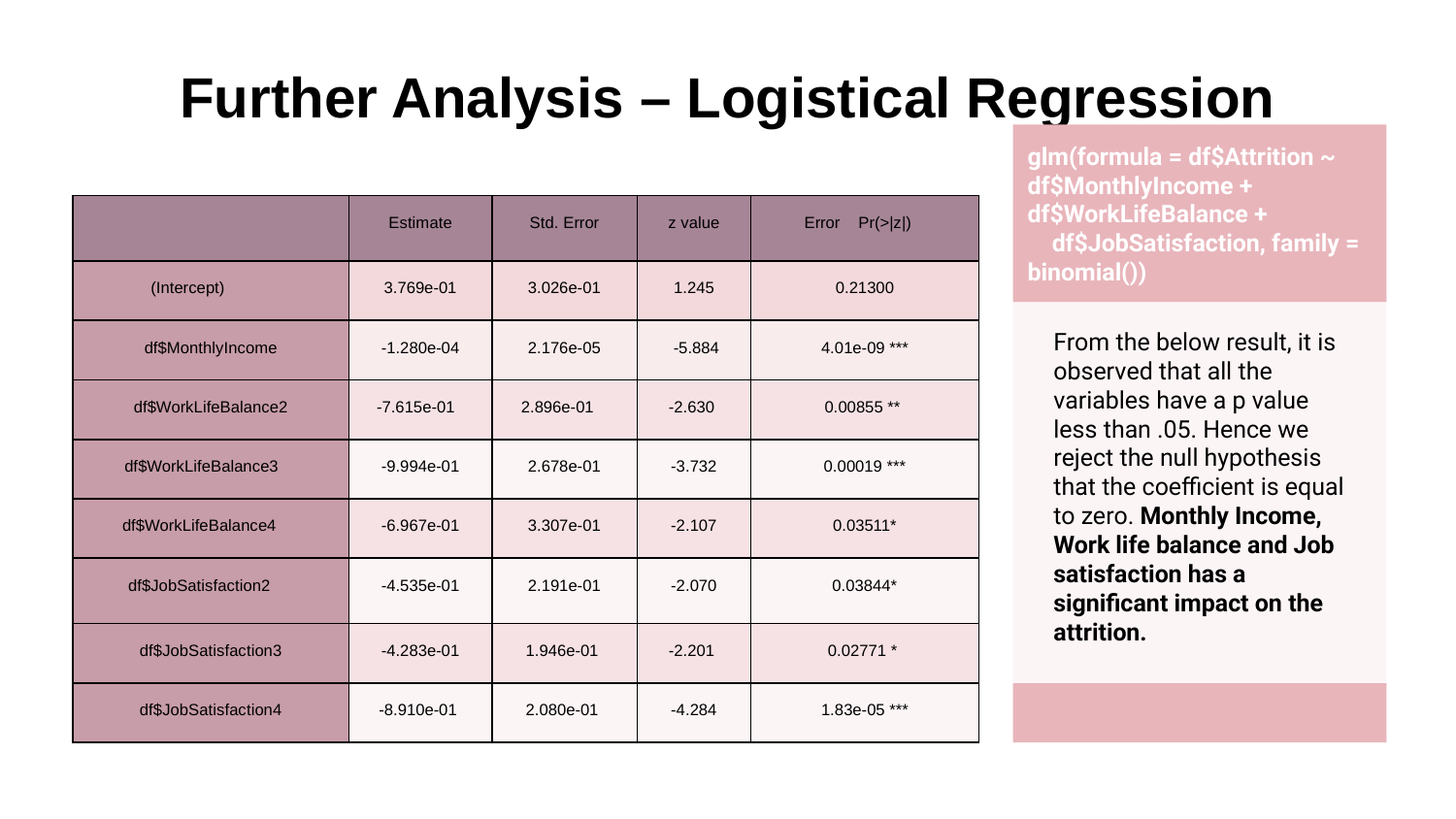

# Further Analysis – Logistical Regression
glm(formula = df$Attrition ~ df$MonthlyIncome + df$WorkLifeBalance +
    df$JobSatisfaction, family = binomial())
From the below result, it is observed that all the variables have a p value less than .05. Hence we reject the null hypothesis that the coefficient is equal to zero. Monthly Income, Work life balance and Job satisfaction has a significant impact on the attrition.

|  | Estimate | Std. Error | z value | Error    Pr(>|z|) |
| --- | --- | --- | --- | --- |
| (Intercept) | 3.769e-01 | 3.026e-01 | 1.245 | 0.21300 |
| df$MonthlyIncome | -1.280e-04 | 2.176e-05 | -5.884 | 4.01e-09 \*\*\* |
| df$WorkLifeBalance2 | -7.615e-01 | 2.896e-01 | -2.630 | 0.00855 \*\* |
| df$WorkLifeBalance3 | -9.994e-01 | 2.678e-01 | -3.732 | 0.00019 \*\*\* |
| df$WorkLifeBalance4 | -6.967e-01 | 3.307e-01 | -2.107 | 0.03511\* |
| df$JobSatisfaction2 | -4.535e-01 | 2.191e-01 | -2.070 | 0.03844\* |
| df$JobSatisfaction3 | -4.283e-01 | 1.946e-01 | -2.201 | 0.02771 \* |
| df$JobSatisfaction4 | -8.910e-01 | 2.080e-01 | -4.284 | 1.83e-05 \*\*\* |